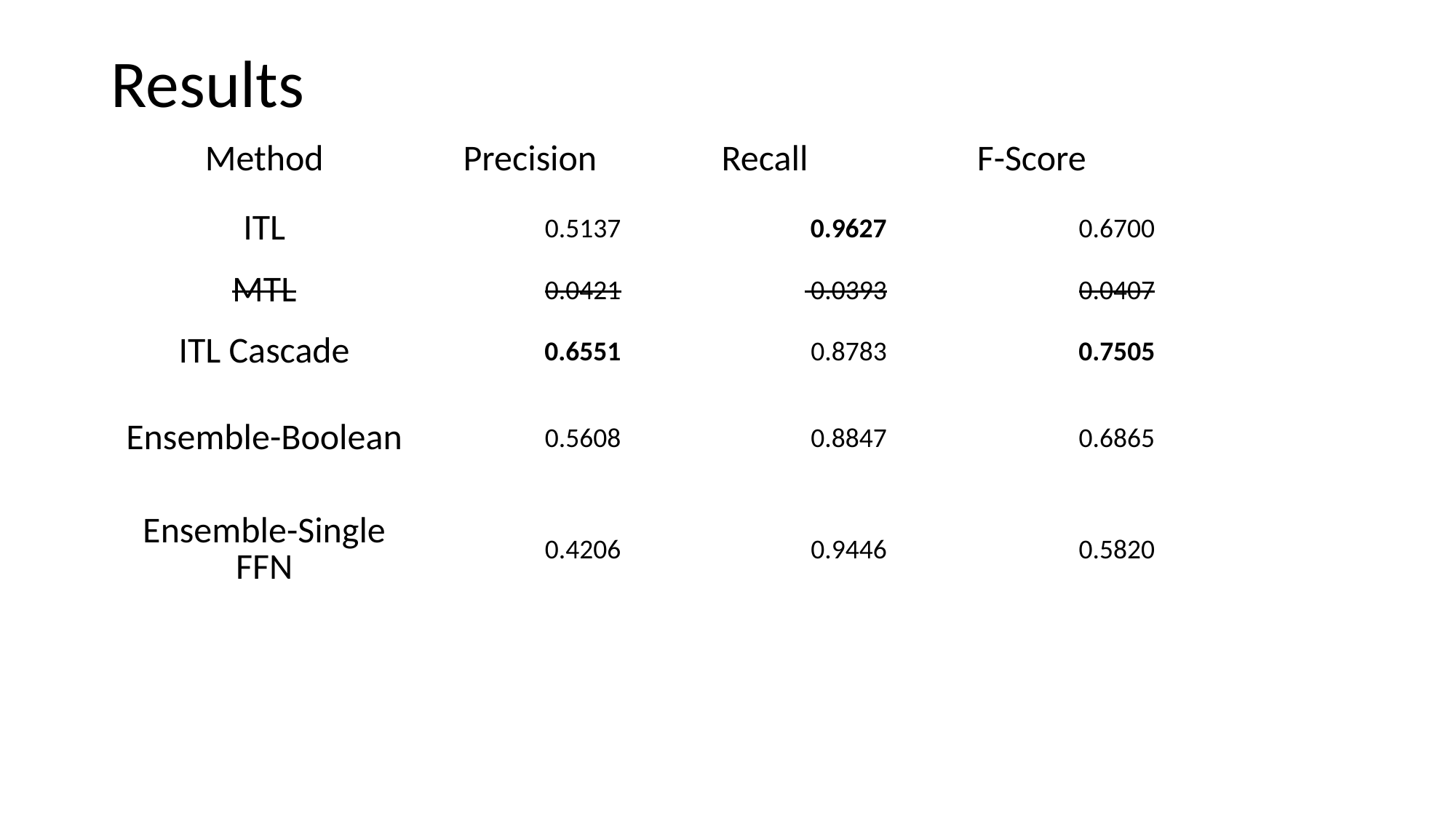

# Results
| Method | Precision | Recall | F-Score |
| --- | --- | --- | --- |
| ITL | 0.5137 | 0.9627 | 0.6700 |
| MTL | 0.0421 | 0.0393 | 0.0407 |
| ITL Cascade | 0.6551 | 0.8783 | 0.7505 |
| Ensemble-Boolean | 0.5608 | 0.8847 | 0.6865 |
| Ensemble-Single FFN | 0.4206 | 0.9446 | 0.5820 |